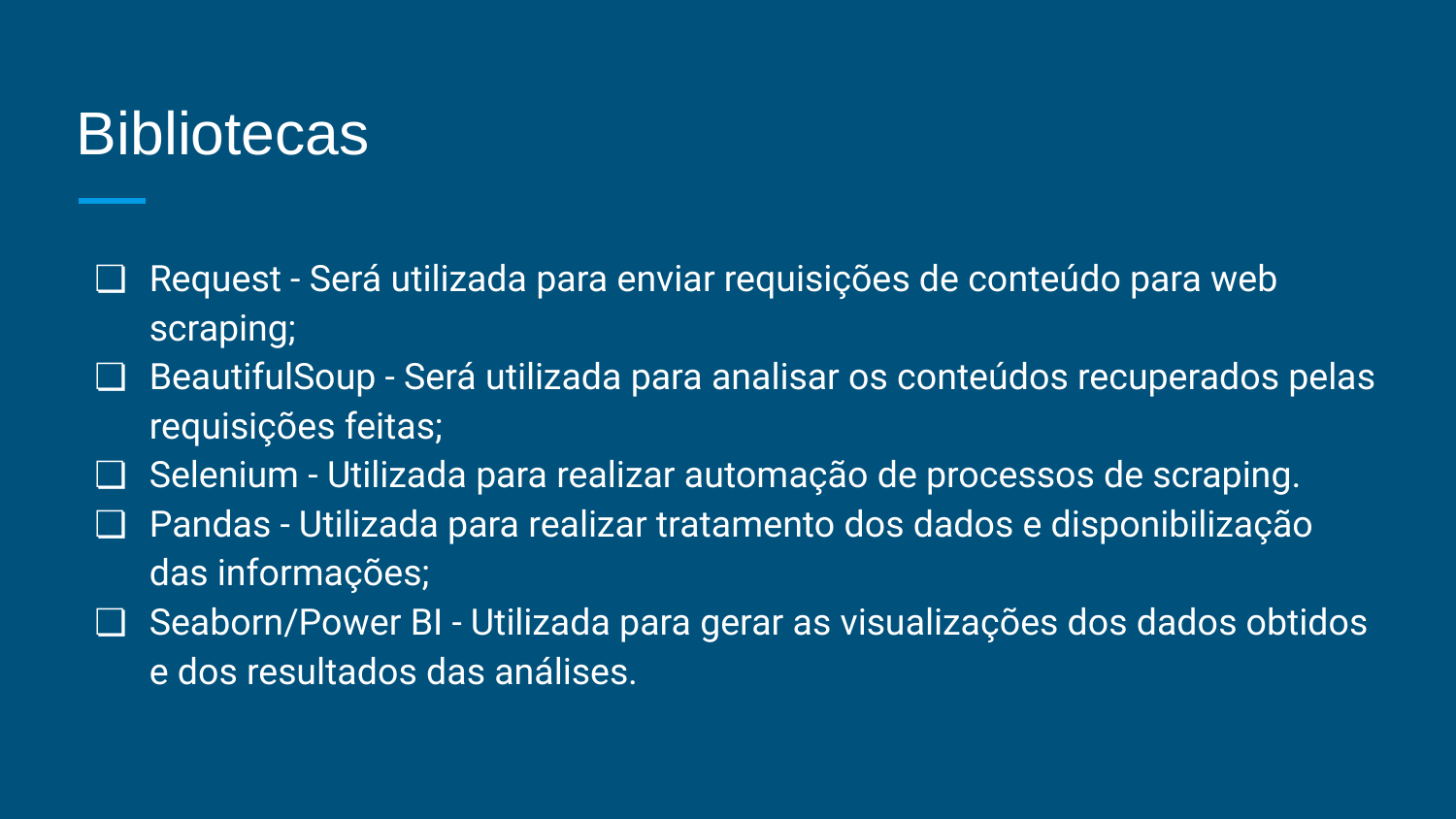

# Bibliotecas
Request - Será utilizada para enviar requisições de conteúdo para web scraping;
BeautifulSoup - Será utilizada para analisar os conteúdos recuperados pelas requisições feitas;
Selenium - Utilizada para realizar automação de processos de scraping.
Pandas - Utilizada para realizar tratamento dos dados e disponibilização das informações;
Seaborn/Power BI - Utilizada para gerar as visualizações dos dados obtidos e dos resultados das análises.